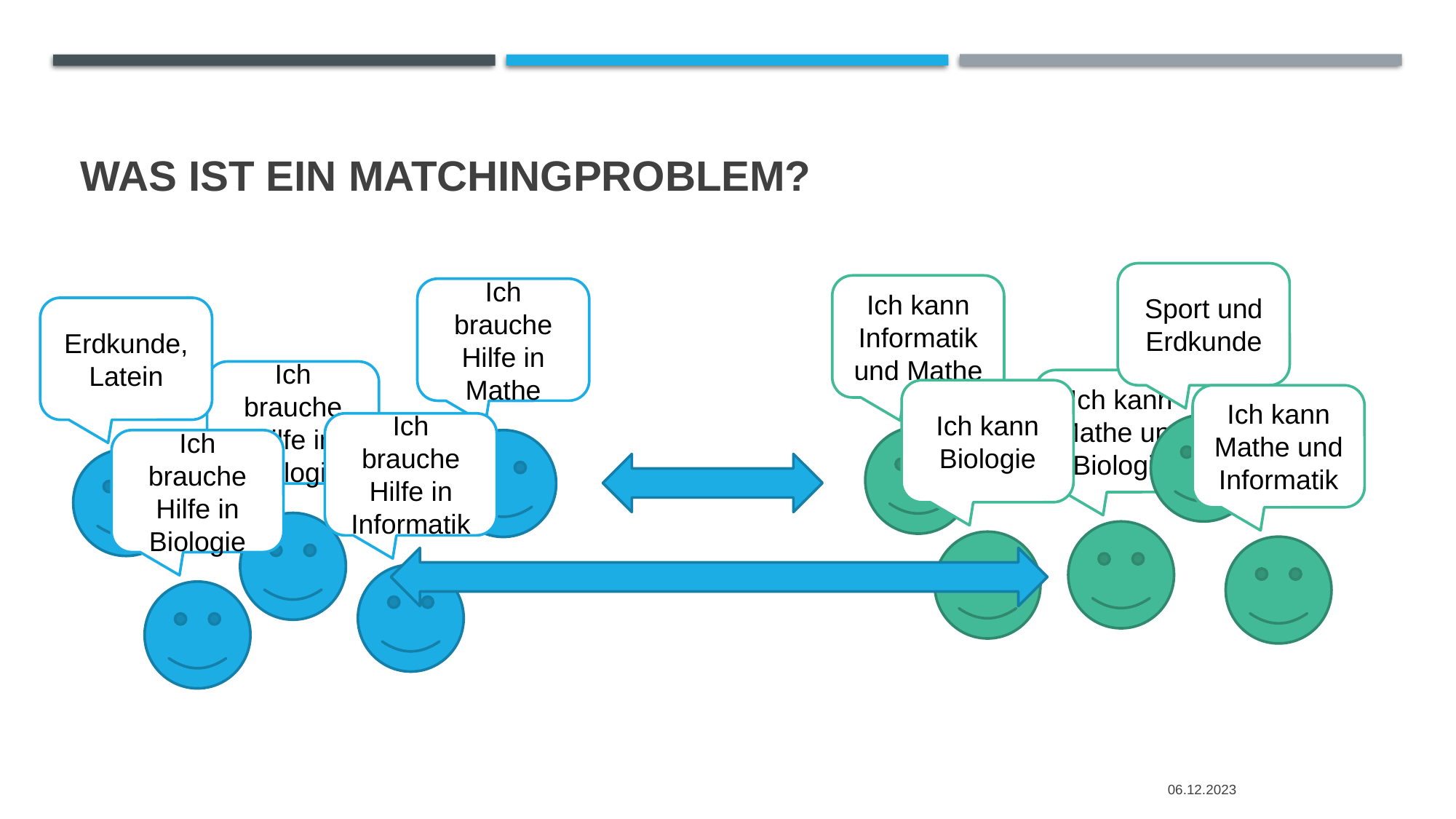

# Was ist ein MatchinGProblem?
Sport und Erdkunde

Ich kann Informatik und Mathe
Ich brauche Hilfe in Mathe
Erdkunde, Latein
Ich brauche Hilfe in Biologie
Ich kann Mathe und Biologie
Ich kann Biologie
Ich kann Mathe und Informatik
Ich brauche Hilfe in Informatik

Ich brauche Hilfe in Biologie

06.12.2023